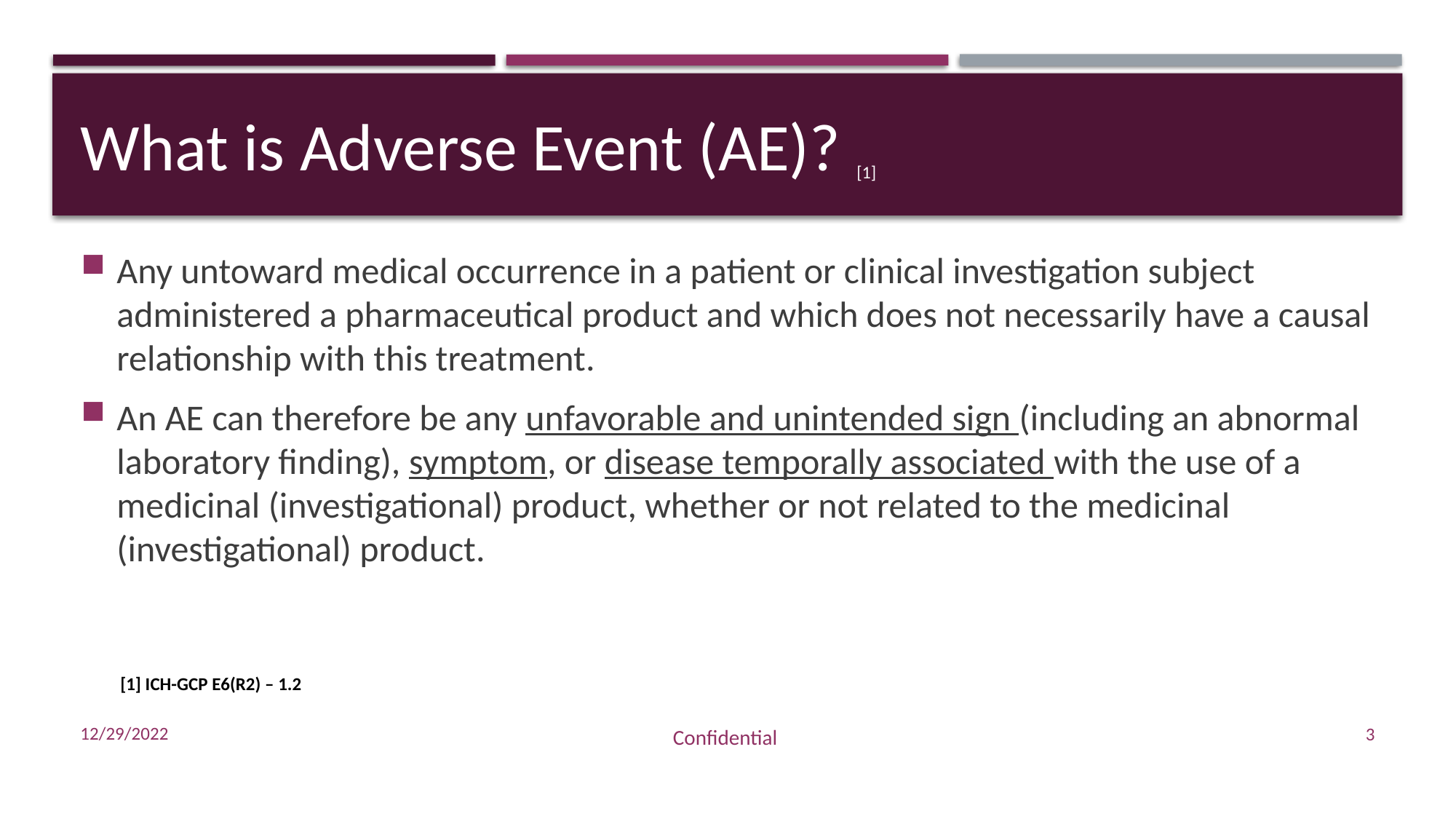

# What is Adverse Event (AE)? [1]
Any untoward medical occurrence in a patient or clinical investigation subject administered a pharmaceutical product and which does not necessarily have a causal relationship with this treatment.
An AE can therefore be any unfavorable and unintended sign (including an abnormal laboratory finding), symptom, or disease temporally associated with the use of a medicinal (investigational) product, whether or not related to the medicinal (investigational) product.

[1] ICH-GCP E6(R2) – 1.2
12/29/2022
3
Confidential